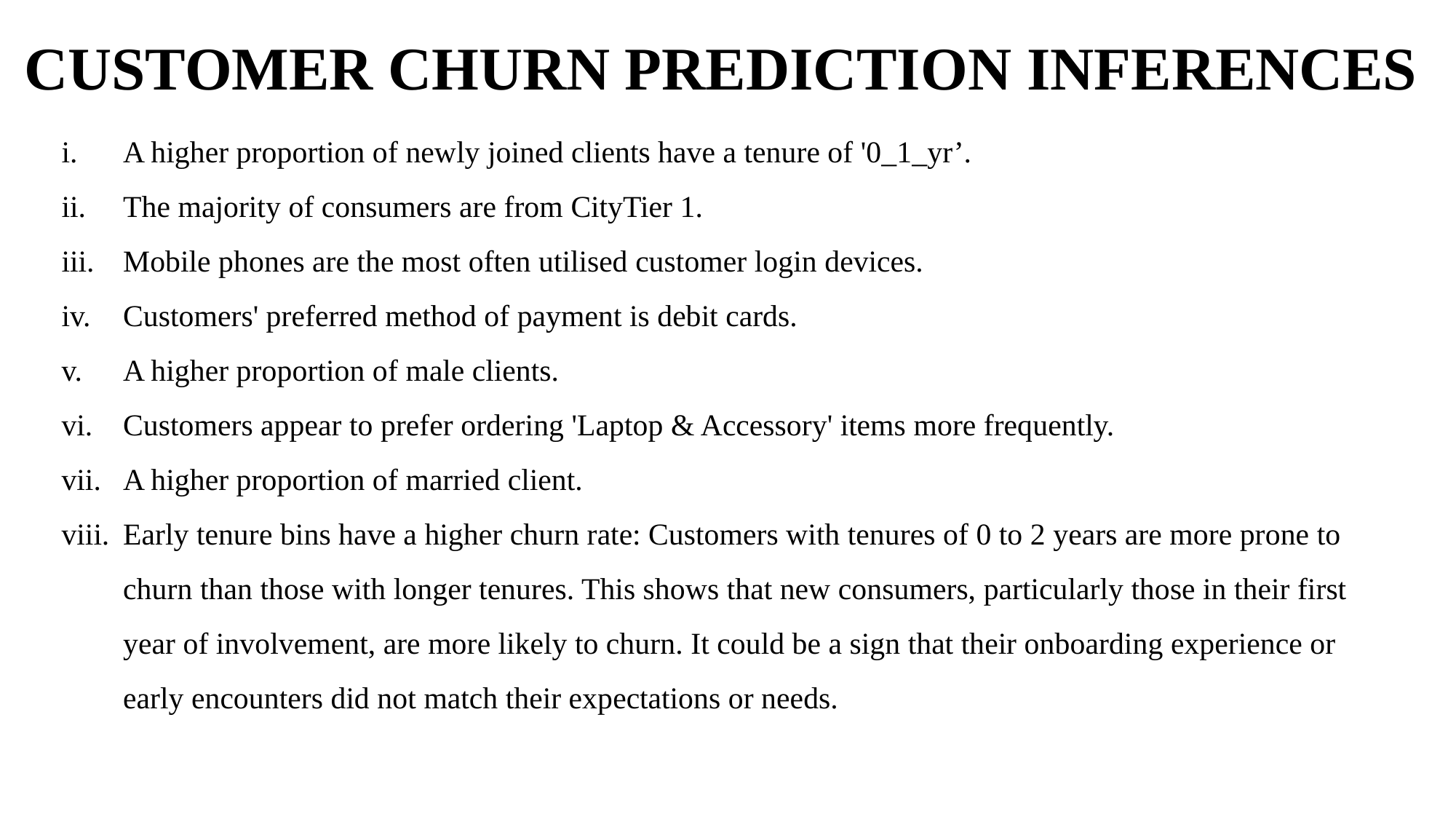

CUSTOMER CHURN PREDICTION INFERENCES

A higher proportion of newly joined clients have a tenure of '0_1_yr’.
The majority of consumers are from CityTier 1.
Mobile phones are the most often utilised customer login devices.
Customers' preferred method of payment is debit cards.
A higher proportion of male clients.
Customers appear to prefer ordering 'Laptop & Accessory' items more frequently.
A higher proportion of married client.
Early tenure bins have a higher churn rate: Customers with tenures of 0 to 2 years are more prone to churn than those with longer tenures. This shows that new consumers, particularly those in their first year of involvement, are more likely to churn. It could be a sign that their onboarding experience or early encounters did not match their expectations or needs.